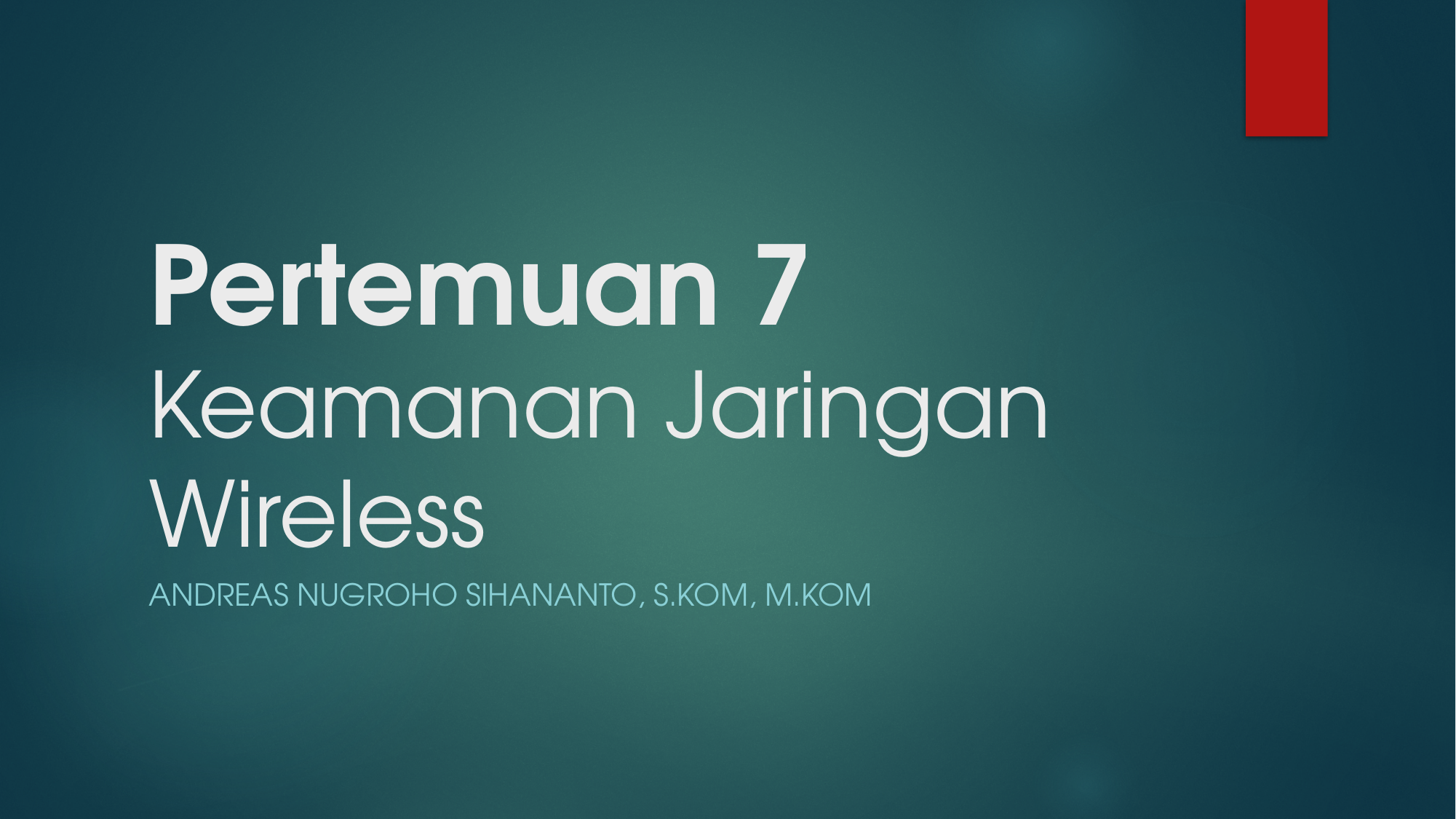

# Pertemuan 7 Keamanan Jaringan Wireless
Andreas Nugroho Sihananto, S.Kom, M.Kom